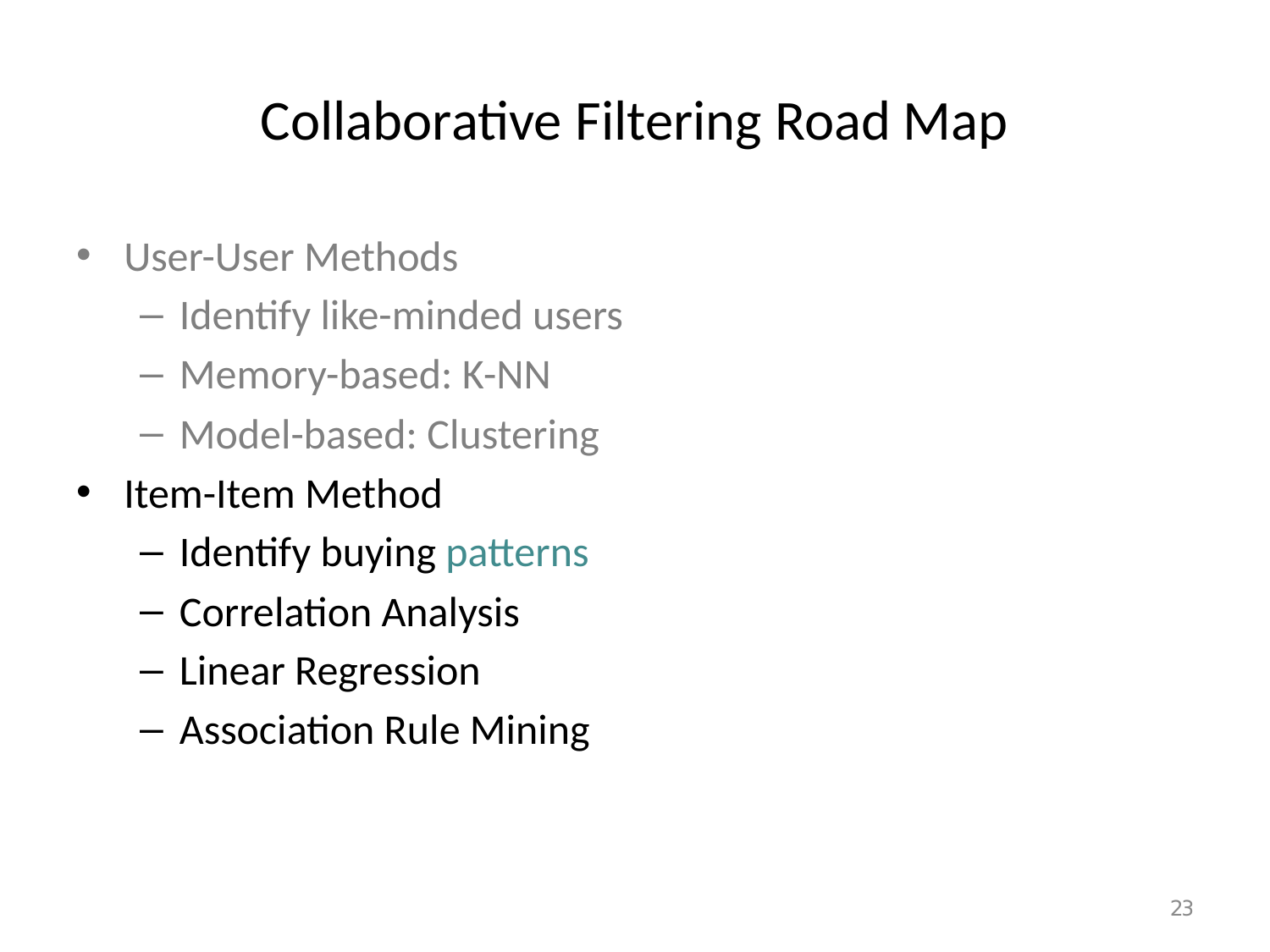

# Collaborative Filtering Road Map
User-User Methods
Identify like-minded users
Memory-based: K-NN
Model-based: Clustering
Item-Item Method
Identify buying patterns
Correlation Analysis
Linear Regression
Association Rule Mining
23